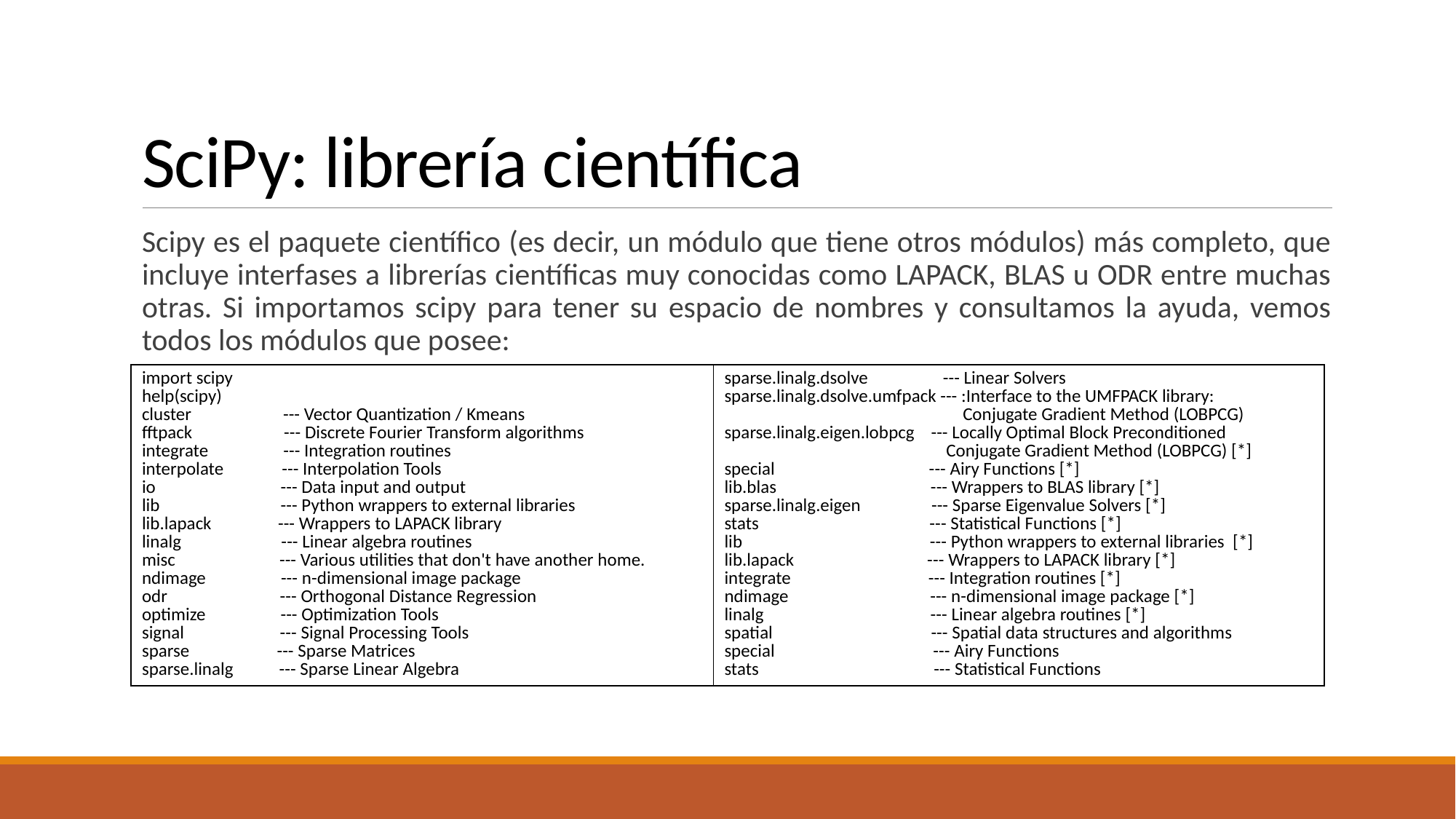

# SciPy: librería científica
Scipy es el paquete científico (es decir, un módulo que tiene otros módulos) más completo, que incluye interfases a librerías científicas muy conocidas como LAPACK, BLAS u ODR entre muchas otras. Si importamos scipy para tener su espacio de nombres y consultamos la ayuda, vemos todos los módulos que posee:
| import scipy help(scipy) cluster --- Vector Quantization / Kmeans fftpack --- Discrete Fourier Transform algorithms integrate --- Integration routines interpolate --- Interpolation Tools io --- Data input and output lib --- Python wrappers to external libraries lib.lapack --- Wrappers to LAPACK library linalg --- Linear algebra routines misc --- Various utilities that don't have another home. ndimage --- n-dimensional image package odr --- Orthogonal Distance Regression optimize --- Optimization Tools signal --- Signal Processing Tools sparse --- Sparse Matrices sparse.linalg --- Sparse Linear Algebra | sparse.linalg.dsolve --- Linear Solvers sparse.linalg.dsolve.umfpack --- :Interface to the UMFPACK library: Conjugate Gradient Method (LOBPCG) sparse.linalg.eigen.lobpcg --- Locally Optimal Block Preconditioned Conjugate Gradient Method (LOBPCG) [\*] special --- Airy Functions [\*] lib.blas --- Wrappers to BLAS library [\*] sparse.linalg.eigen --- Sparse Eigenvalue Solvers [\*] stats --- Statistical Functions [\*] lib --- Python wrappers to external libraries [\*] lib.lapack --- Wrappers to LAPACK library [\*] integrate --- Integration routines [\*] ndimage --- n-dimensional image package [\*] linalg --- Linear algebra routines [\*] spatial --- Spatial data structures and algorithms special --- Airy Functions stats --- Statistical Functions |
| --- | --- |